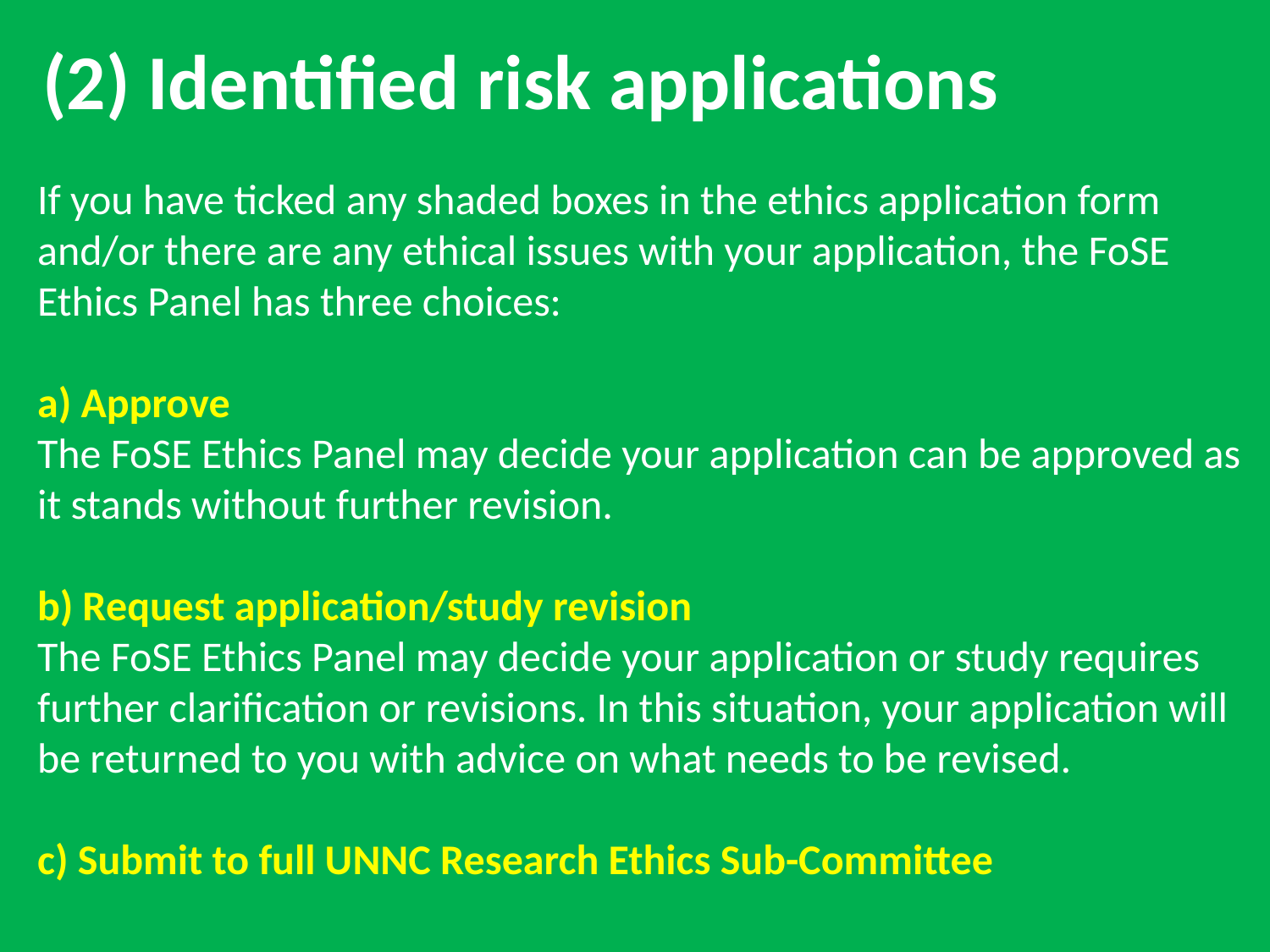

(2) Identified risk applications
If you have ticked any shaded boxes in the ethics application form and/or there are any ethical issues with your application, the FoSE Ethics Panel has three choices:

a) Approve
The FoSE Ethics Panel may decide your application can be approved as it stands without further revision.

b) Request application/study revision
The FoSE Ethics Panel may decide your application or study requires further clarification or revisions. In this situation, your application will be returned to you with advice on what needs to be revised.

c) Submit to full UNNC Research Ethics Sub-Committee